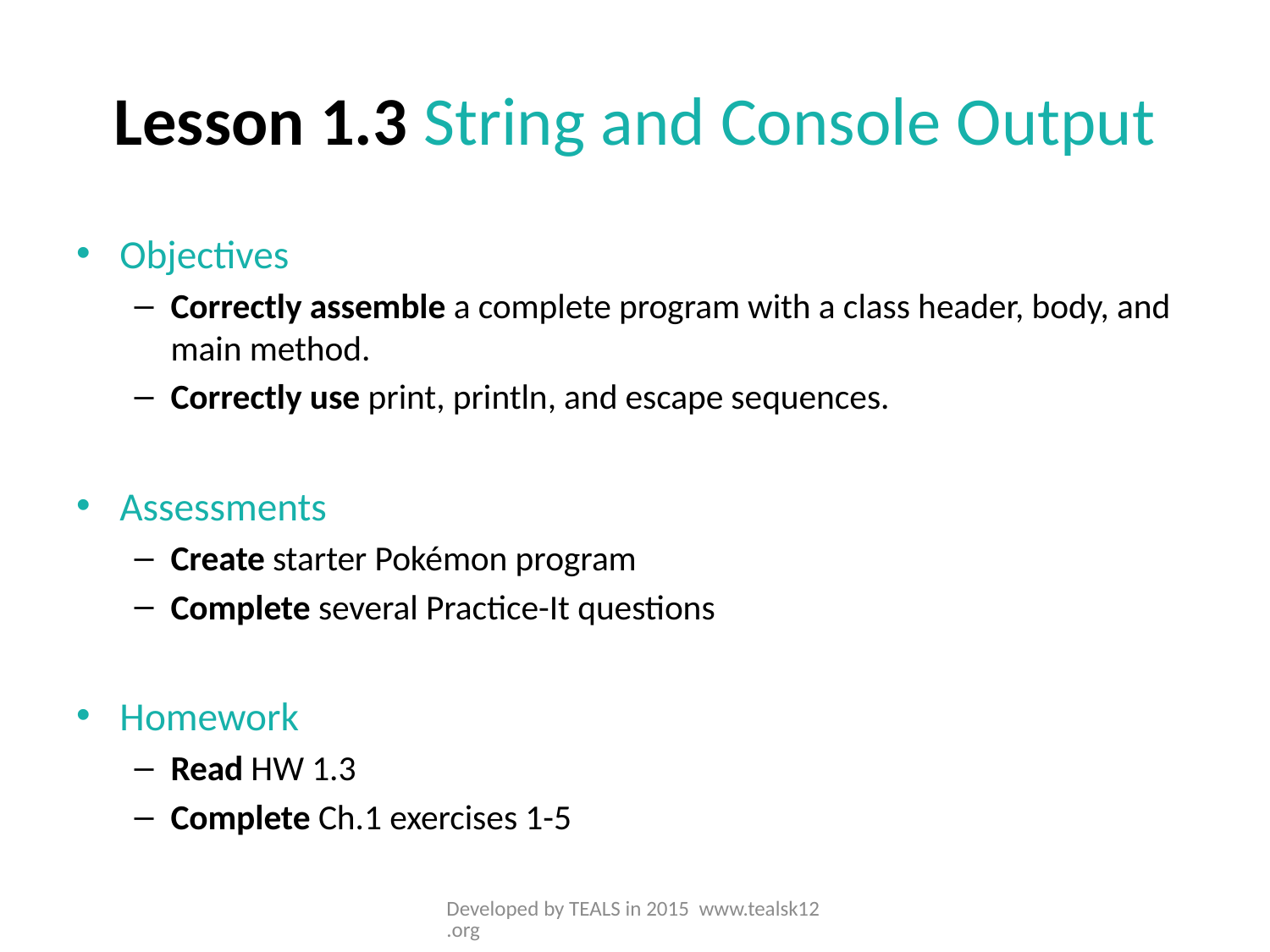

# Lesson 1.3 String and Console Output
Objectives
Correctly assemble a complete program with a class header, body, and main method.
Correctly use print, println, and escape sequences.

Assessments
Create starter Pokémon program
Complete several Practice-It questions

Homework
Read HW 1.3
Complete Ch.1 exercises 1-5

Developed by TEALS in 2015  www.tealsk12.org